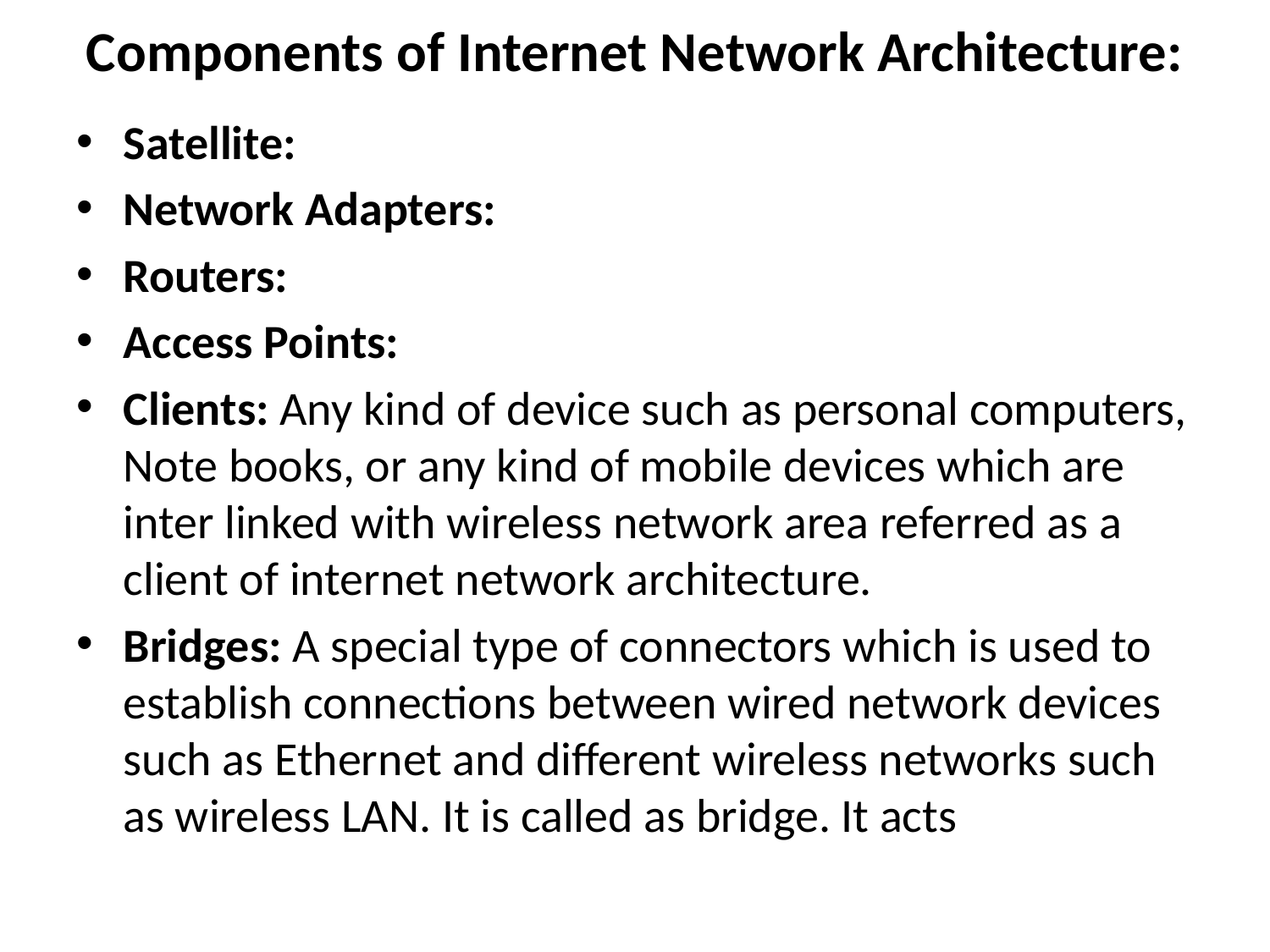

# Components of Internet Network Architecture:
Satellite:
Network Adapters:
Routers:
Access Points:
Clients: Any kind of device such as personal computers, Note books, or any kind of mobile devices which are inter linked with wireless network area referred as a client of internet network architecture.
Bridges: A special type of connectors which is used to establish connections between wired network devices such as Ethernet and different wireless networks such as wireless LAN. It is called as bridge. It acts